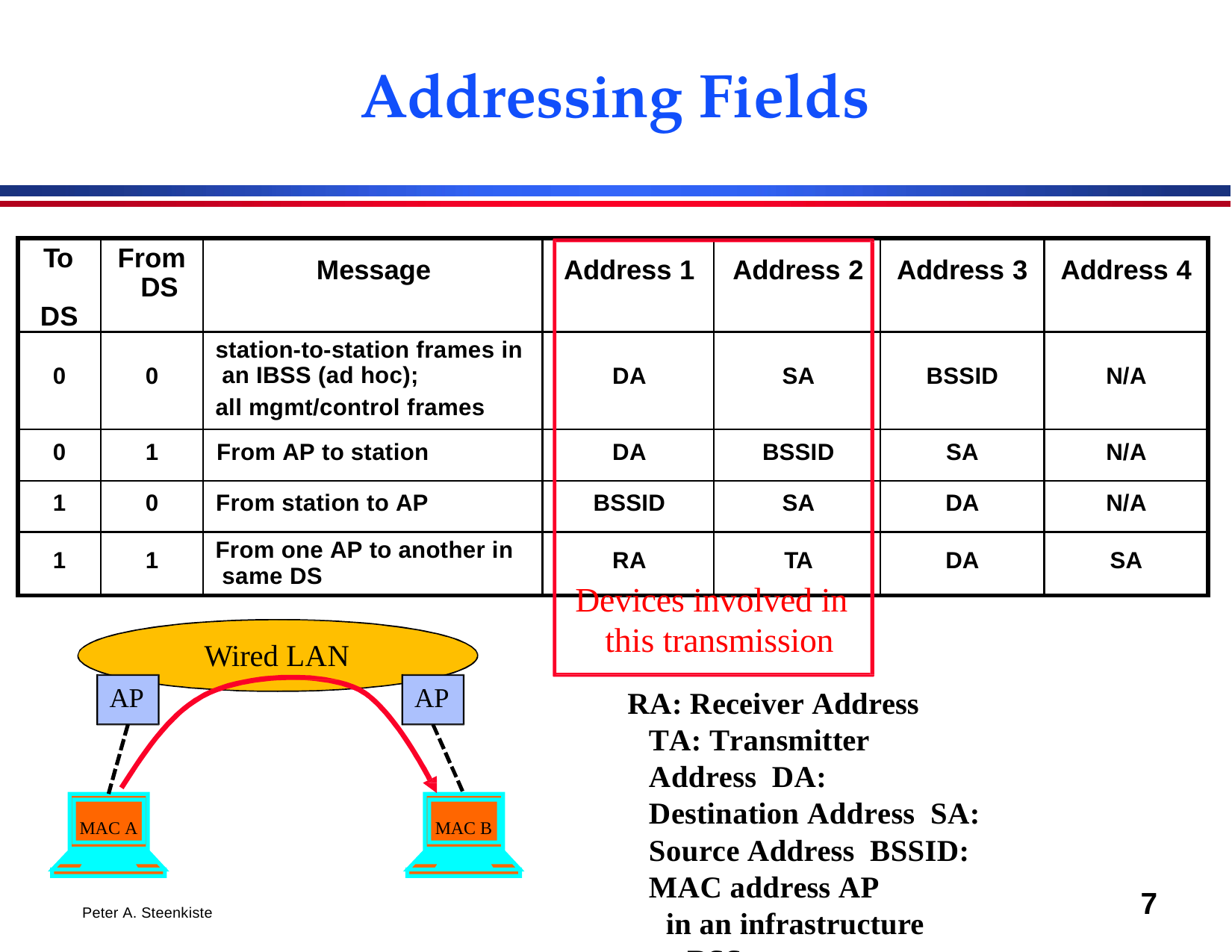

# Addressing Fields
| To DS | From DS | Message | Address 1 | Address 2 | Address 3 | Address 4 |
| --- | --- | --- | --- | --- | --- | --- |
| 0 | 0 | station-to-station frames in an IBSS (ad hoc); all mgmt/control frames | DA | SA | BSSID | N/A |
| 0 | 1 | From AP to station | DA | BSSID | SA | N/A |
| 1 | 0 | From station to AP | BSSID | SA | DA | N/A |
| 1 | 1 | From one AP to another in same DS | RA | TA | DA | SA |

Devices involved in  this transmission
RA: Receiver Address  TA: Transmitter Address  DA: Destination Address  SA: Source Address  BSSID: MAC address AP
in an infrastructure BSS

Wired LAN

AP

AP

MAC A

MAC B
7
Peter A. Steenkiste